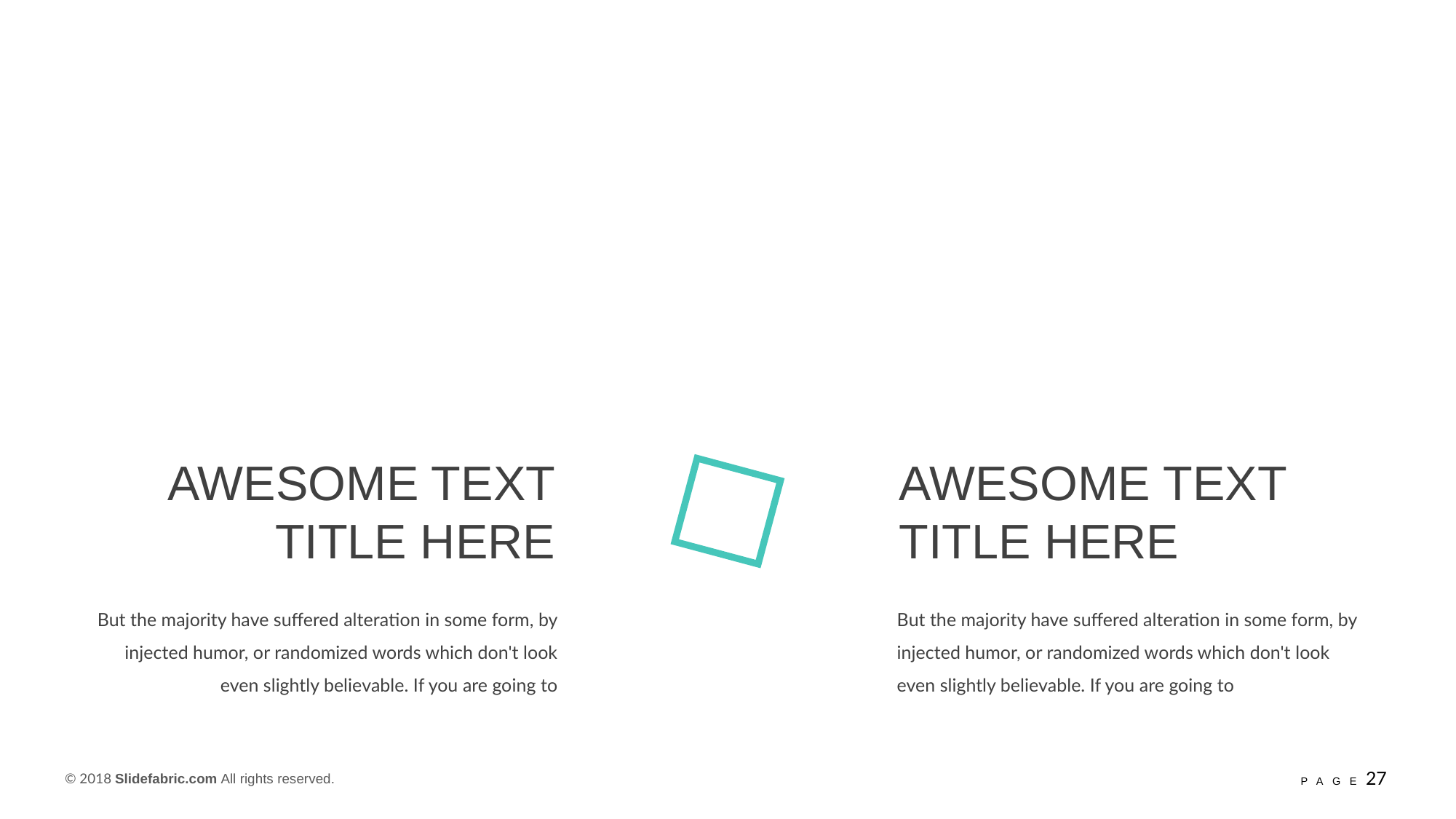

AWESOME TEXT
TITLE HERE
AWESOME TEXT
TITLE HERE

But the majority have suffered alteration in some form, by injected humor, or randomized words which don't look even slightly believable. If you are going to
But the majority have suffered alteration in some form, by injected humor, or randomized words which don't look even slightly believable. If you are going to